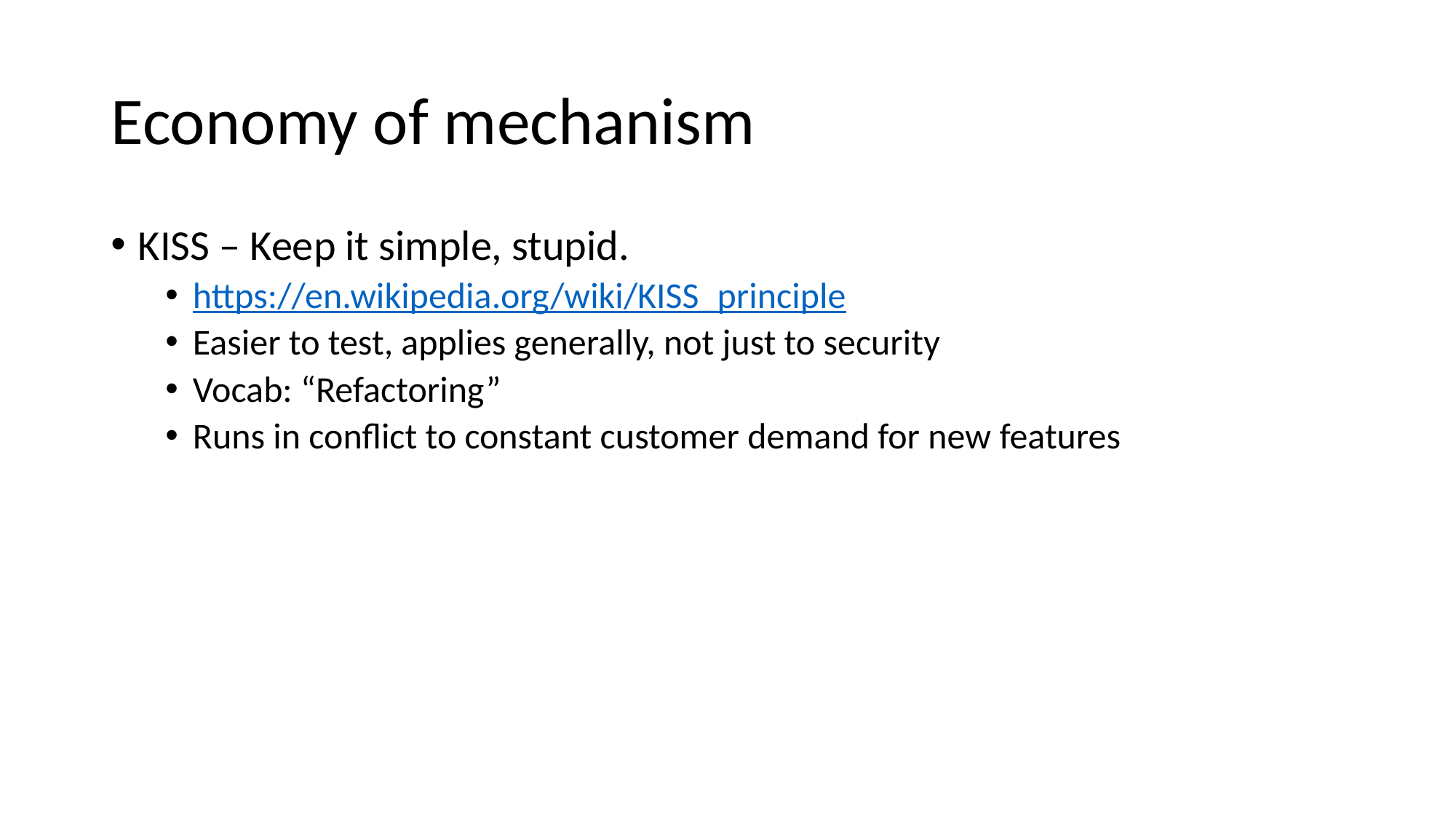

# Economy of mechanism
KISS – Keep it simple, stupid.
https://en.wikipedia.org/wiki/KISS_principle
Easier to test, applies generally, not just to security
Vocab: “Refactoring”
Runs in conflict to constant customer demand for new features